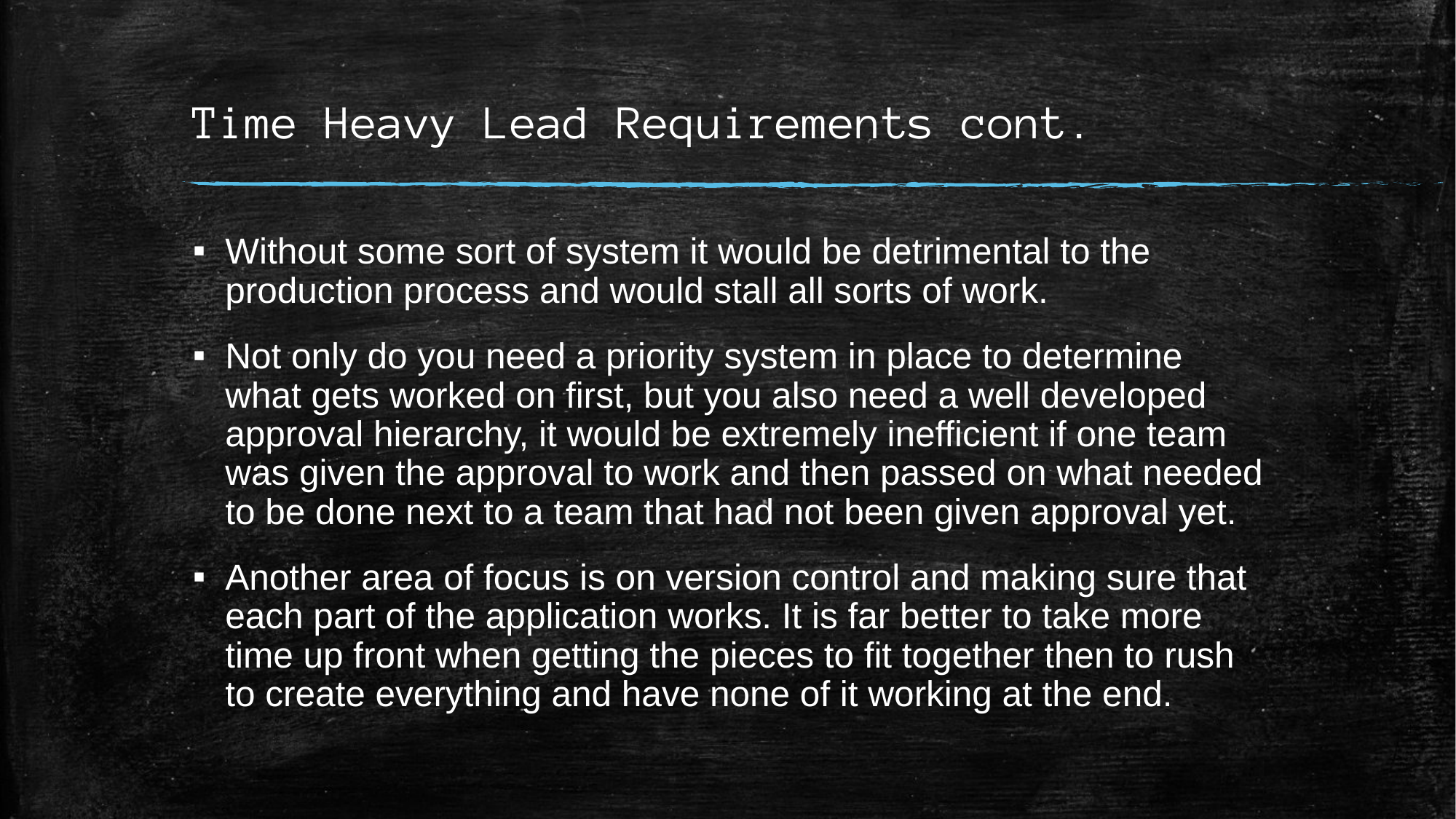

# Time Heavy Lead Requirements cont.
Without some sort of system it would be detrimental to the production process and would stall all sorts of work.
Not only do you need a priority system in place to determine what gets worked on first, but you also need a well developed approval hierarchy, it would be extremely inefficient if one team was given the approval to work and then passed on what needed to be done next to a team that had not been given approval yet.
Another area of focus is on version control and making sure that each part of the application works. It is far better to take more time up front when getting the pieces to fit together then to rush to create everything and have none of it working at the end.